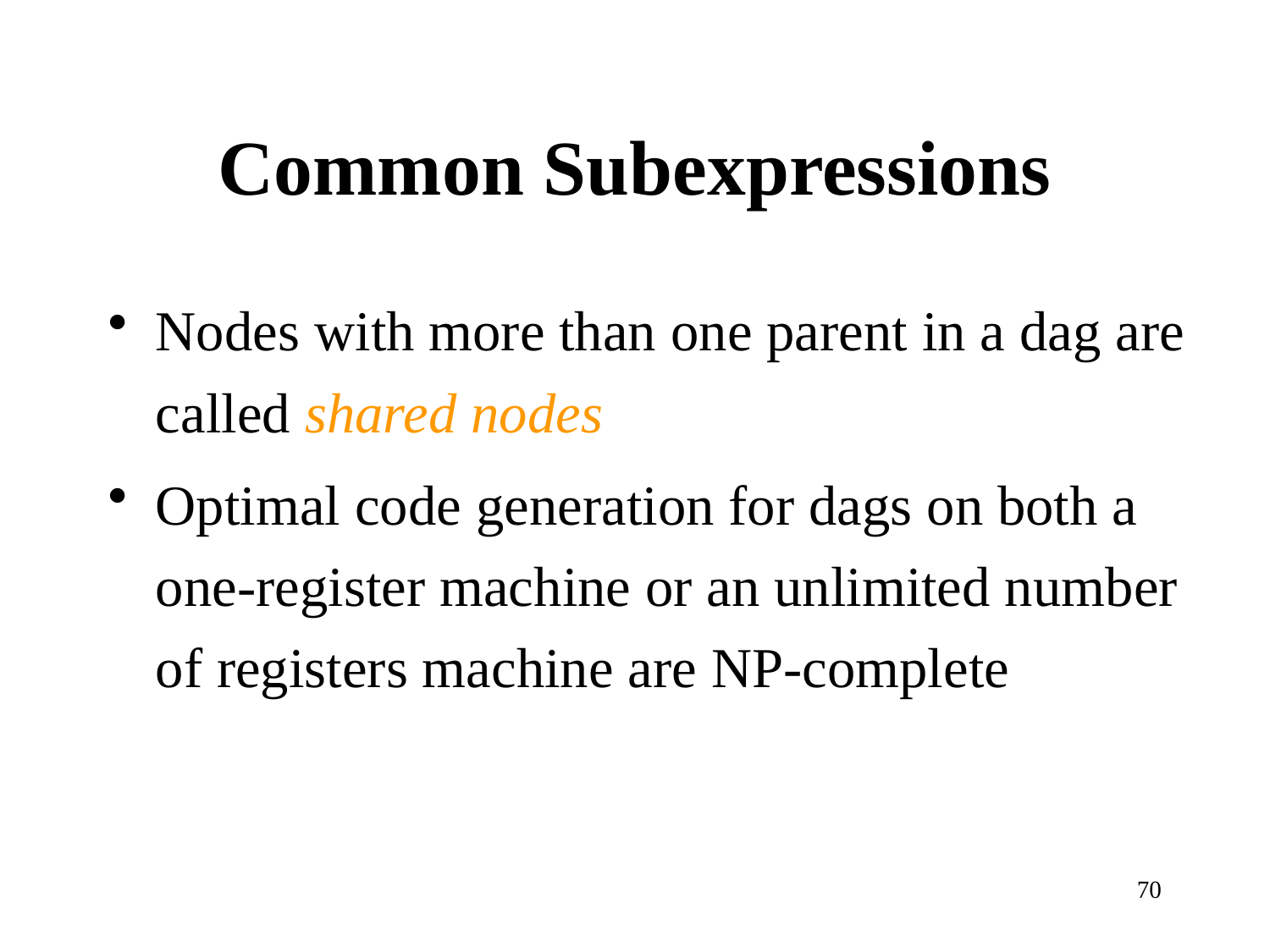

# Common Subexpressions
Nodes with more than one parent in a dag are called shared nodes
Optimal code generation for dags on both a one-register machine or an unlimited number of registers machine are NP-complete

70